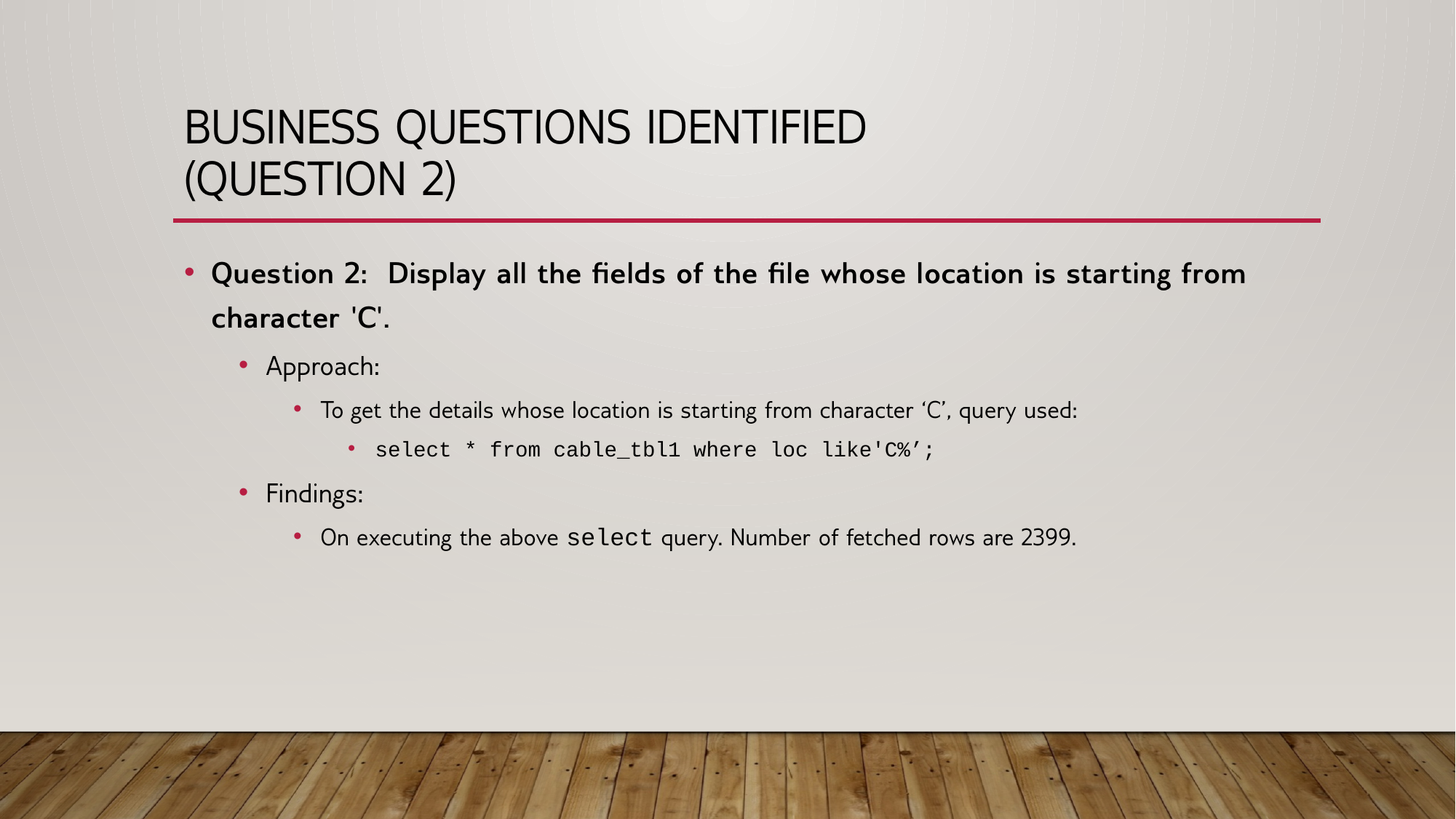

# Business Questions Identified (Question 2)
Question 2:  Display all the fields of the file whose location is starting from character 'C'.
Approach:
To get the details whose location is starting from character ‘C’, query used:
select * from cable_tbl1 where loc like'C%’;
Findings:
On executing the above select query. Number of fetched rows are 2399.